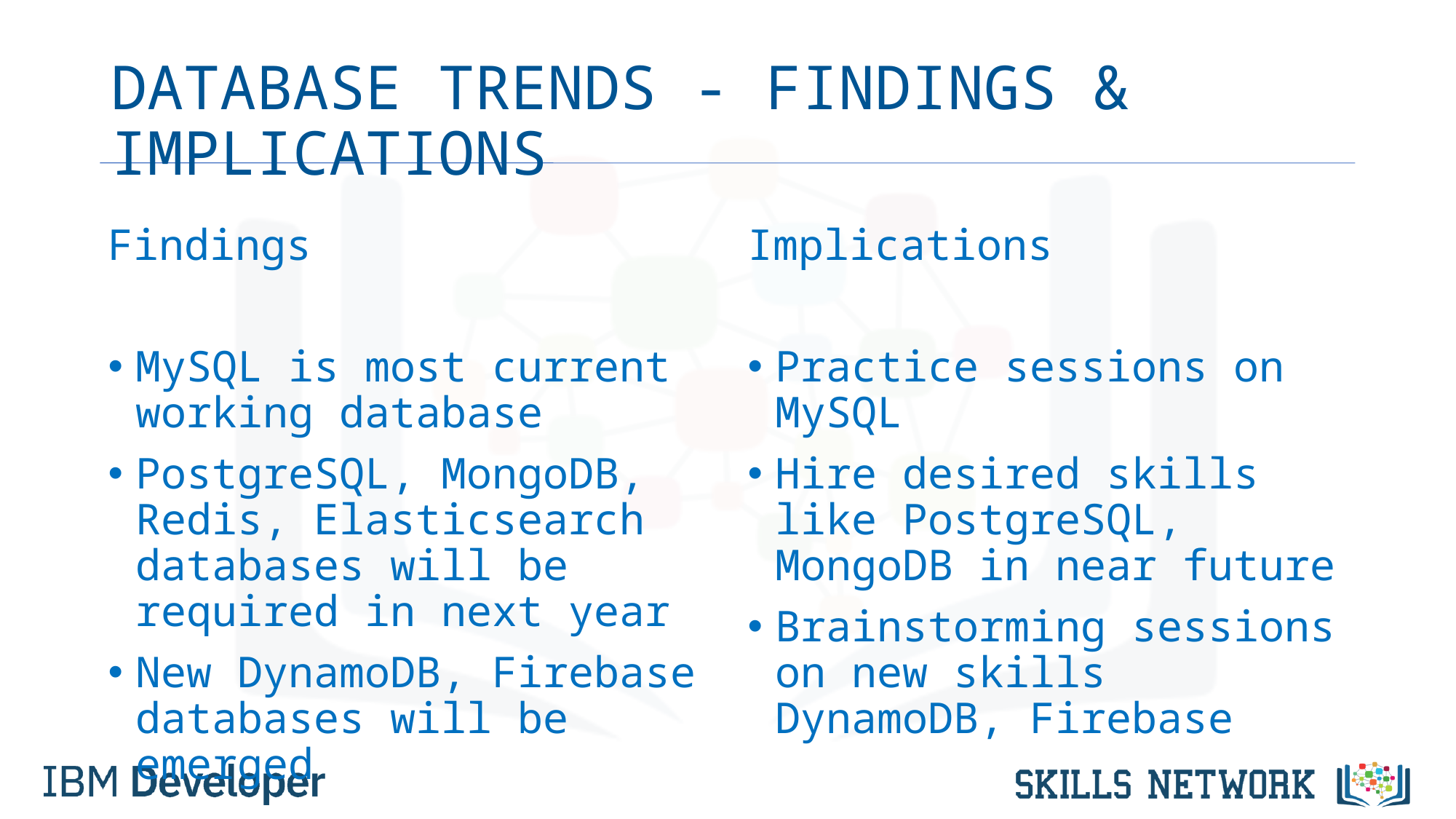

# DATABASE TRENDS - FINDINGS & IMPLICATIONS
Findings

MySQL is most current working database
PostgreSQL, MongoDB, Redis, Elasticsearch databases will be required in next year
New DynamoDB, Firebase databases will be emerged
Implications

Practice sessions on MySQL
Hire desired skills like PostgreSQL, MongoDB in near future
Brainstorming sessions on new skills DynamoDB, Firebase